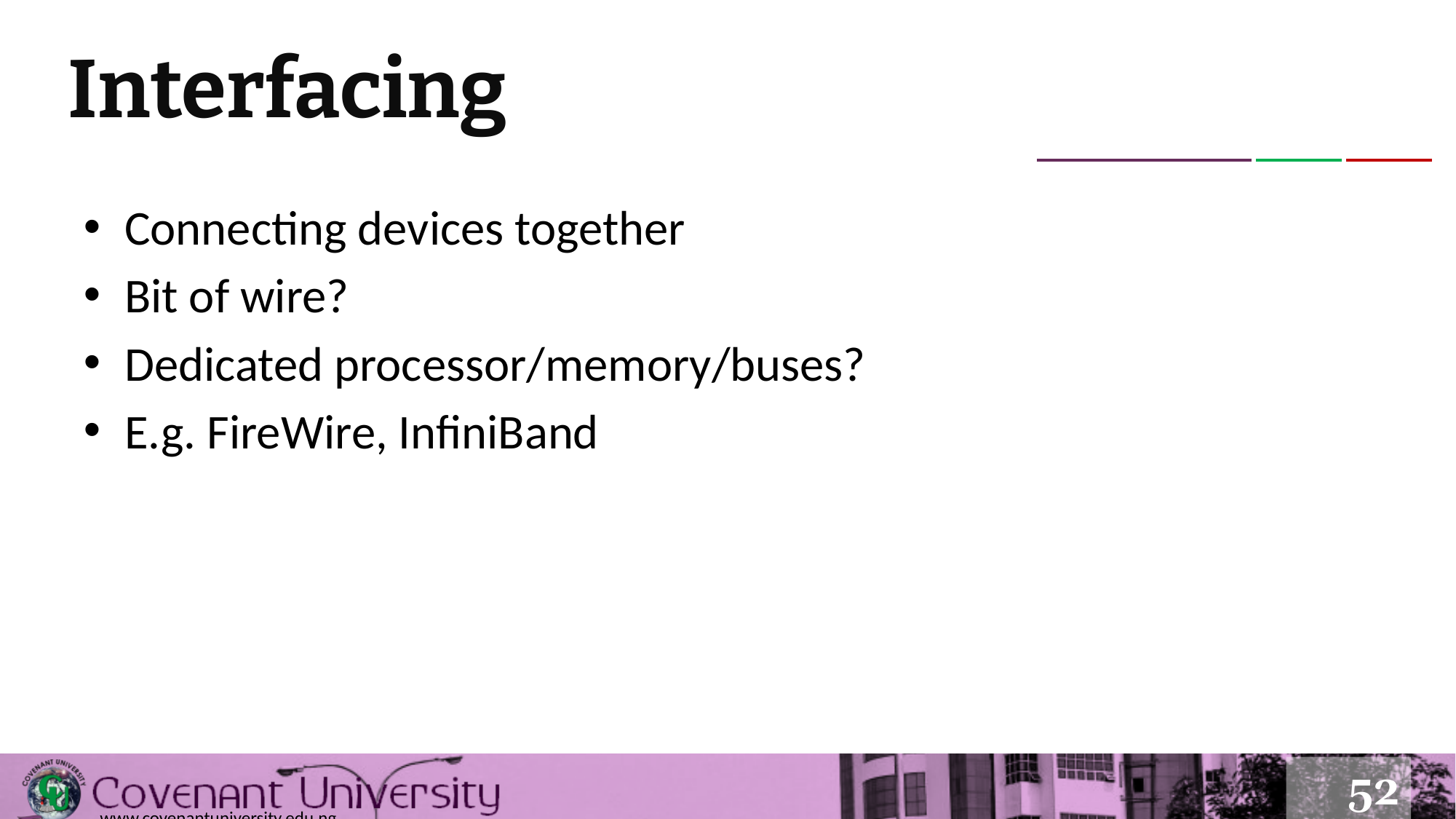

# Interfacing
Connecting devices together
Bit of wire?
Dedicated processor/memory/buses?
E.g. FireWire, InfiniBand